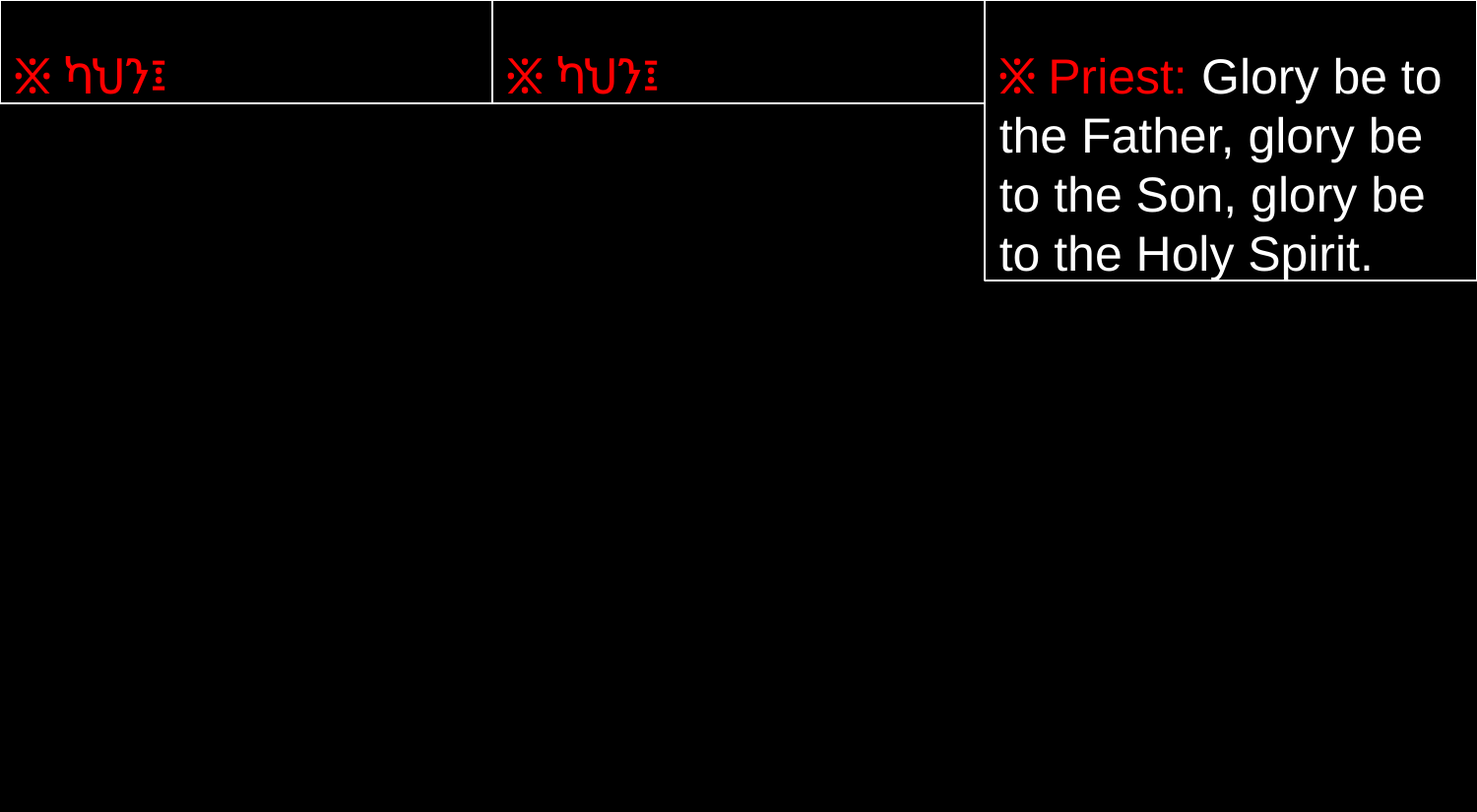

፠ ካህን፤

፠ ካህን፤

፠ Priest: Glory be to the Father, glory be to the Son, glory be to the Holy Spirit.